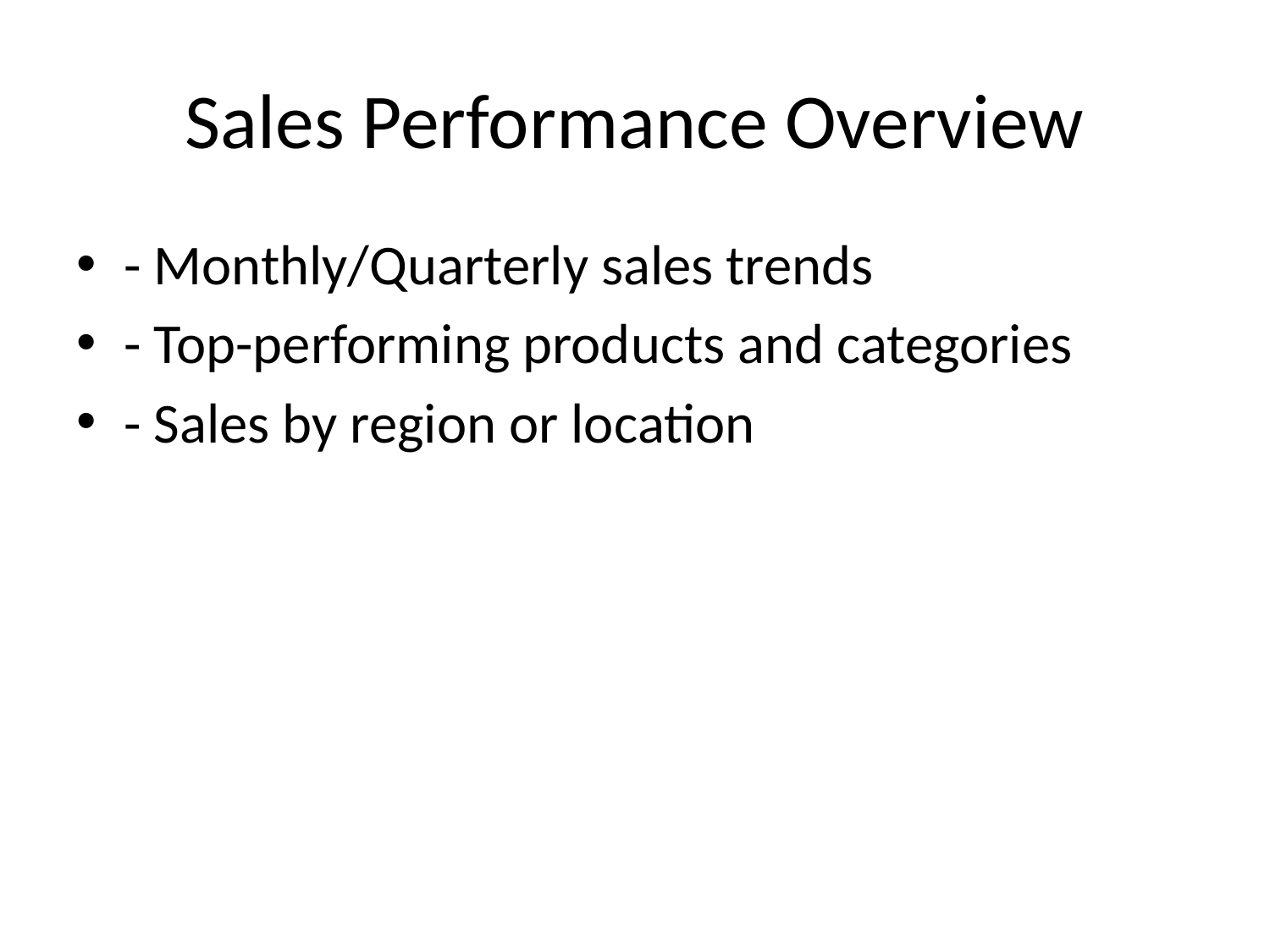

# Sales Performance Overview
- Monthly/Quarterly sales trends
- Top-performing products and categories
- Sales by region or location